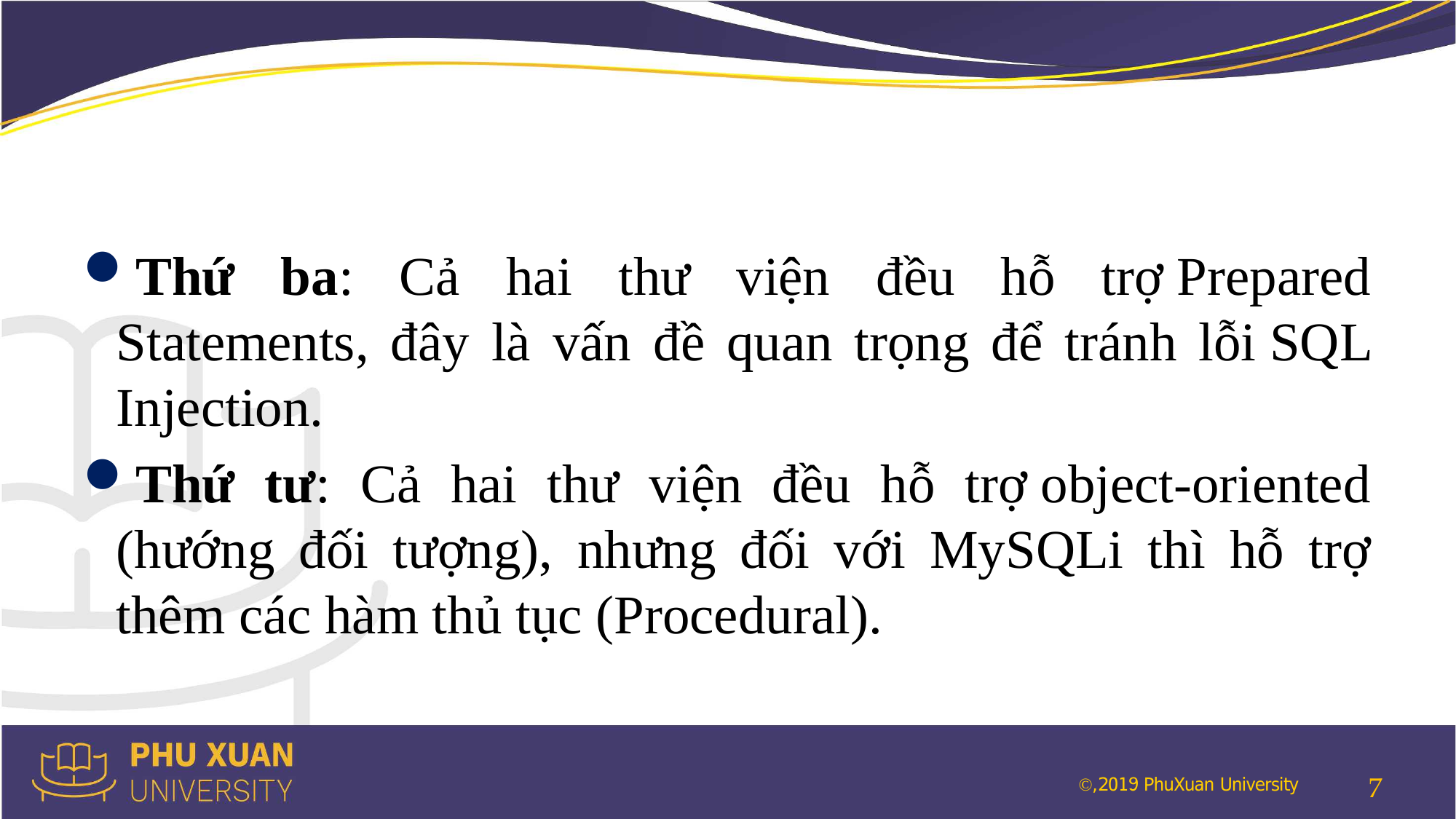

#
Thứ ba: Cả hai thư viện đều hỗ trợ Prepared Statements, đây là vấn đề quan trọng để tránh lỗi SQL Injection.
Thứ tư: Cả hai thư viện đều hỗ trợ object-oriented (hướng đối tượng), nhưng đối với MySQLi thì hỗ trợ thêm các hàm thủ tục (Procedural).
7